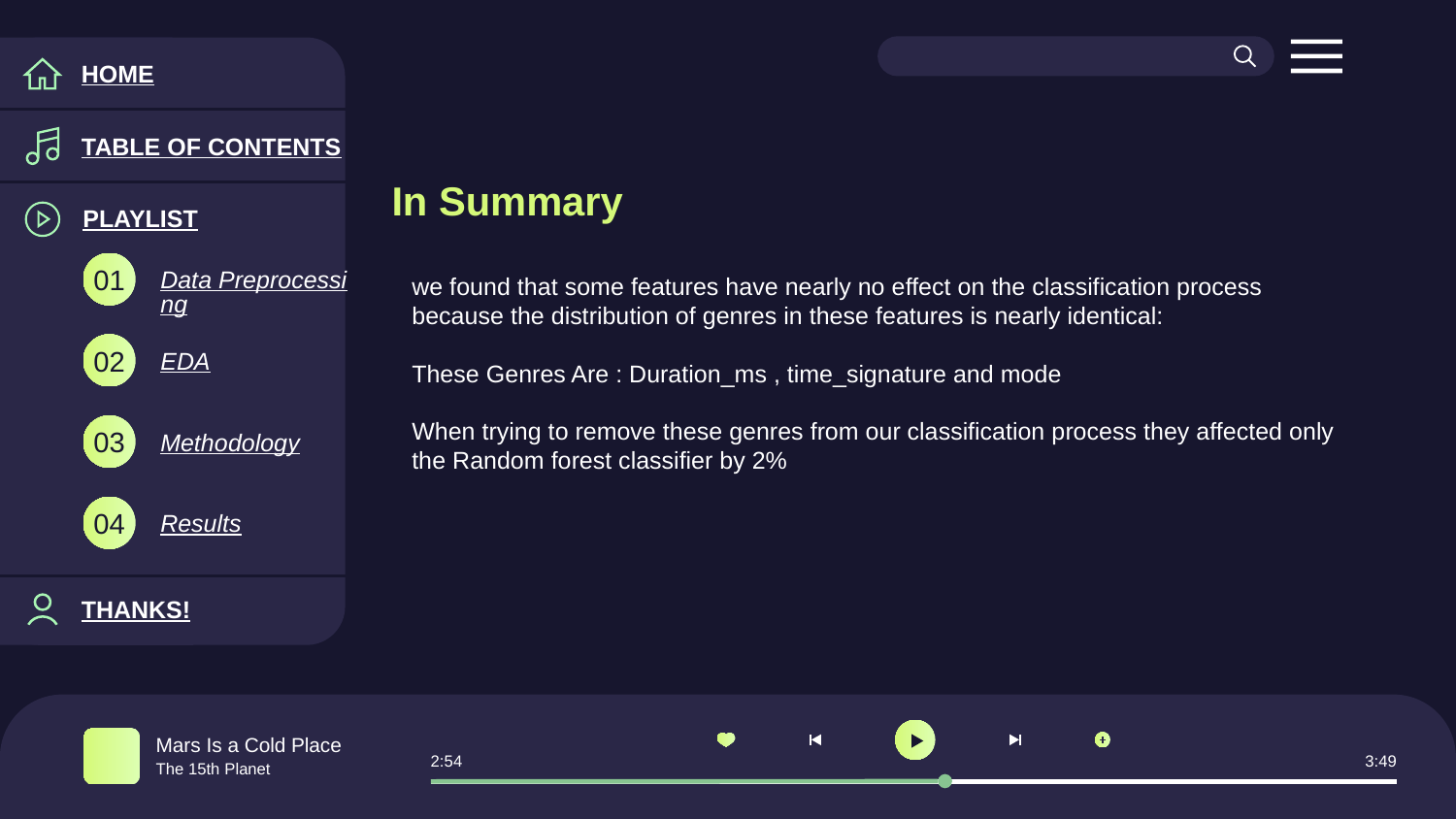

HOME

TABLE OF CONTENTS

In Summary
PLAYLIST

Data Preprocessing
01
we found that some features have nearly no effect on the classification process because the distribution of genres in these features is nearly identical:

These Genres Are : Duration_ms , time_signature and mode

When trying to remove these genres from our classification process they affected only the Random forest classifier by 2%

EDA
02
Methodology
03
Results
04
THANKS!